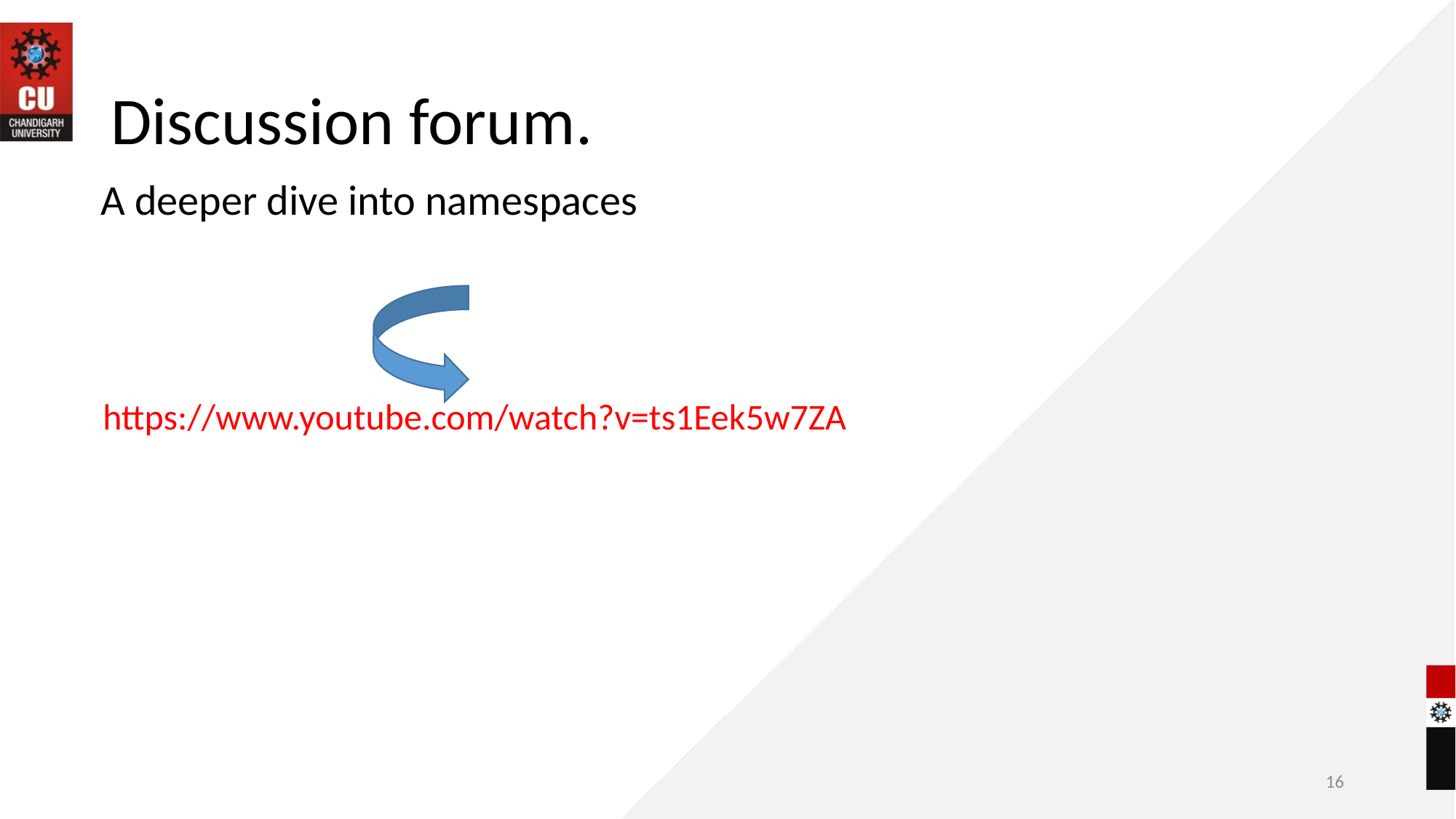

# Discussion forum.

A deeper dive into namespaces

https://www.youtube.com/watch?v=ts1Eek5w7ZA

16